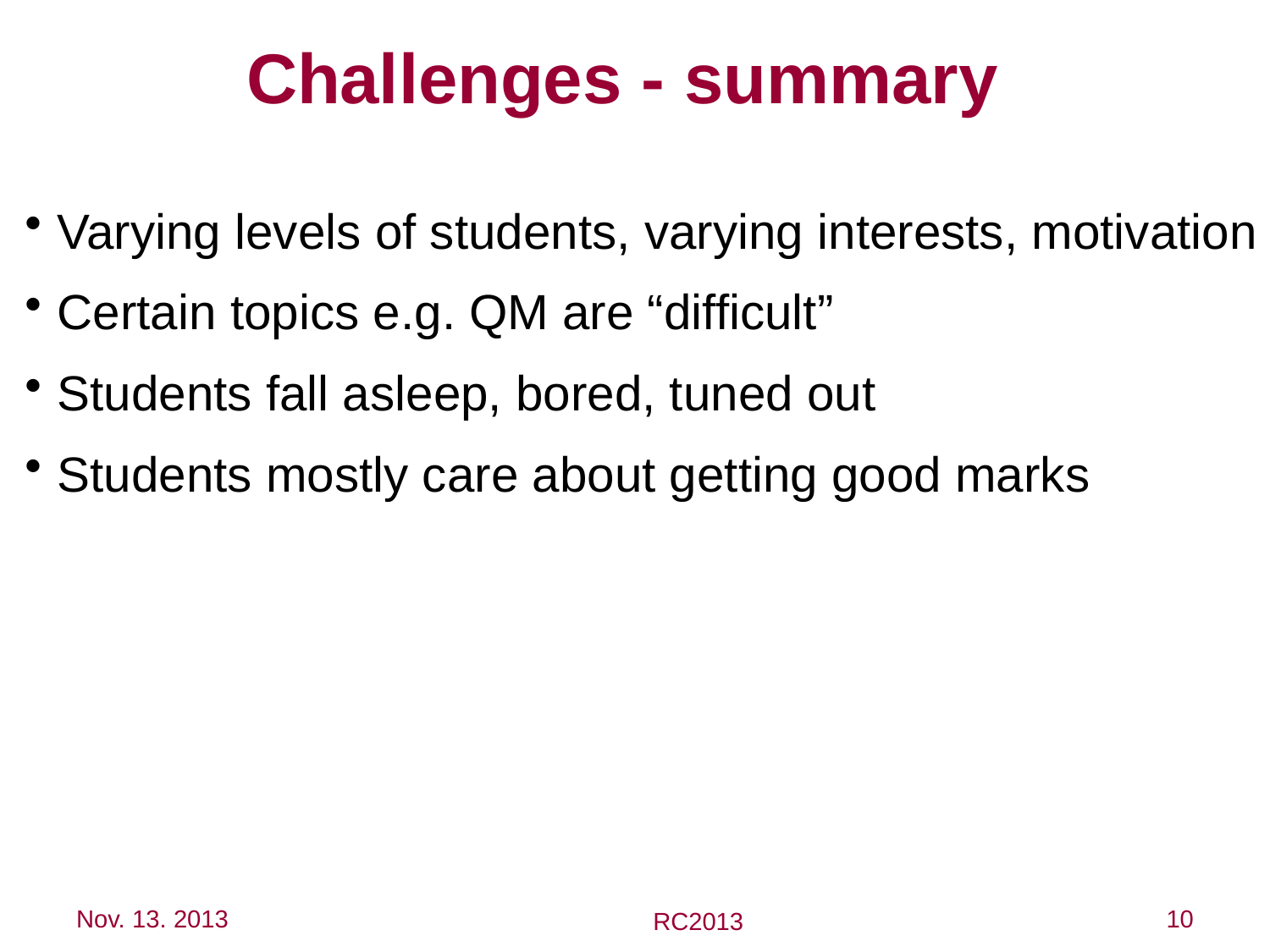

# Challenges - summary
Varying levels of students, varying interests, motivation
Certain topics e.g. QM are “difficult”
Students fall asleep, bored, tuned out
Students mostly care about getting good marks

Nov. 13. 2013
10
RC2013